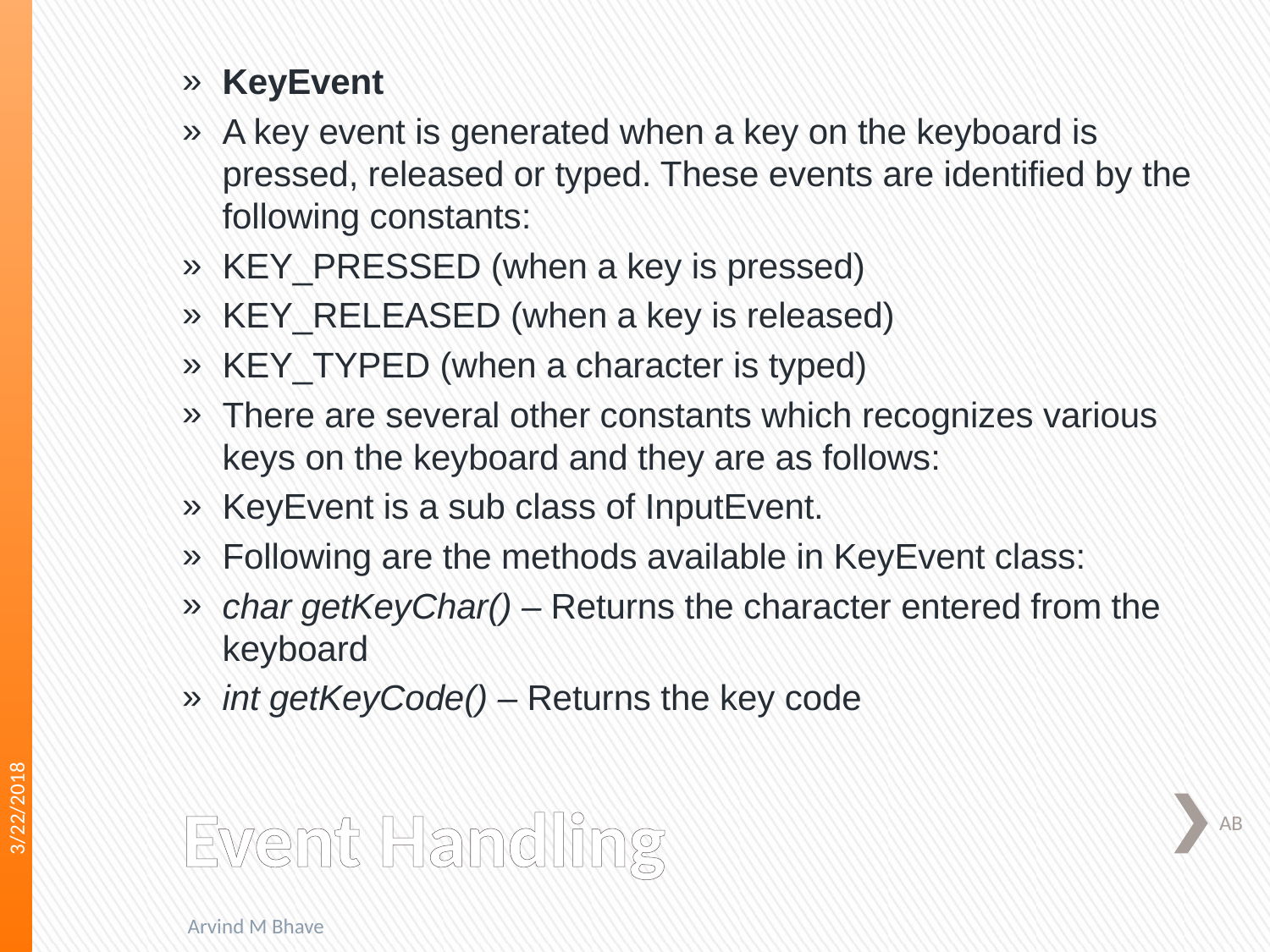

KeyEvent
A key event is generated when a key on the keyboard is pressed, released or typed. These events are identified by the following constants:
KEY_PRESSED (when a key is pressed)
KEY_RELEASED (when a key is released)
KEY_TYPED (when a character is typed)
There are several other constants which recognizes various keys on the keyboard and they are as follows:
KeyEvent is a sub class of InputEvent.
Following are the methods available in KeyEvent class:
char getKeyChar() – Returns the character entered from the keyboard
int getKeyCode() – Returns the key code

3/22/2018
# Event Handling
AB
Arvind M Bhave